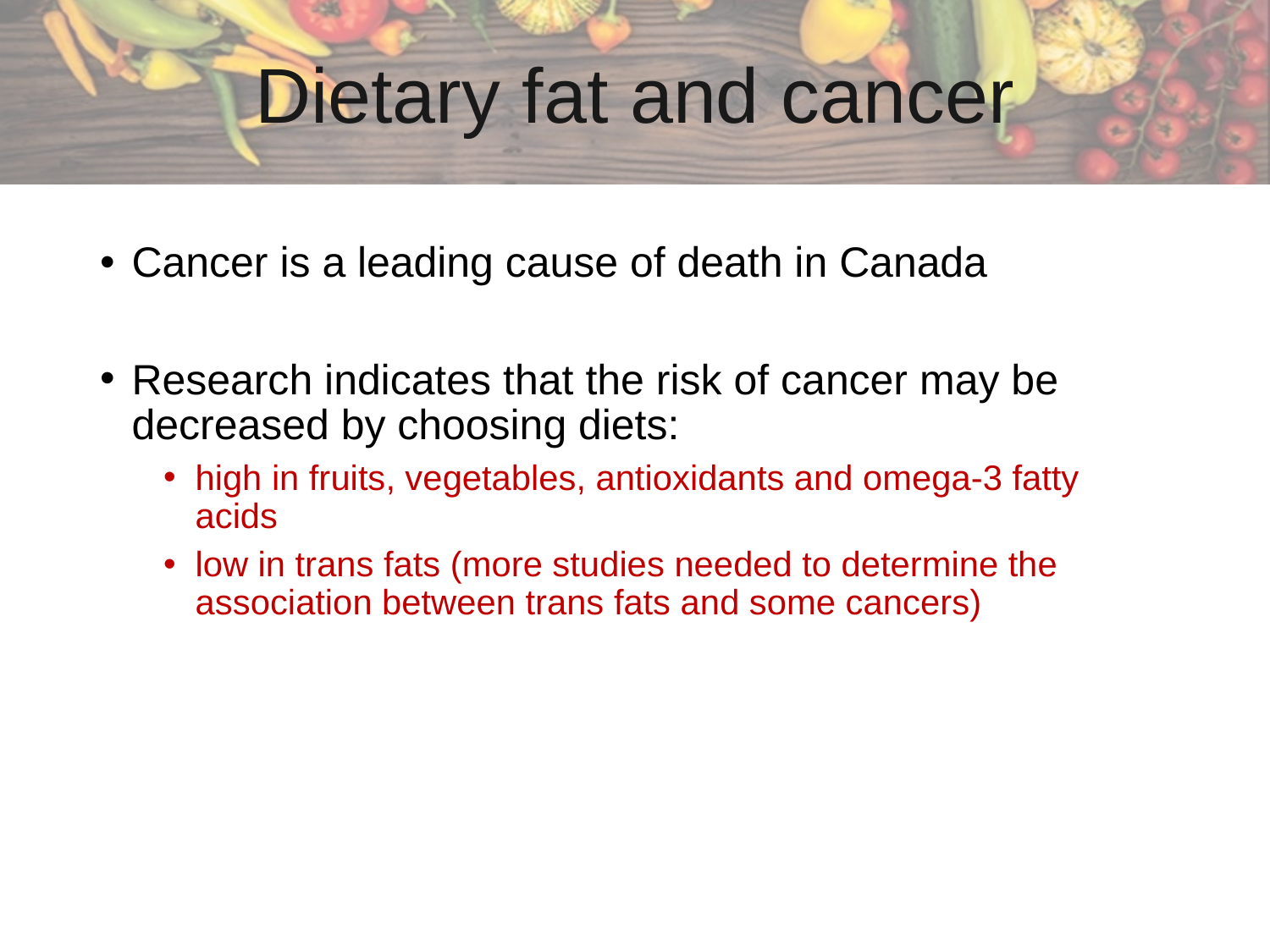

# Dietary fat and cancer
Cancer is a leading cause of death in Canada

Research indicates that the risk of cancer may be decreased by choosing diets:
high in fruits, vegetables, antioxidants and omega-3 fatty acids
low in trans fats (more studies needed to determine the association between trans fats and some cancers)